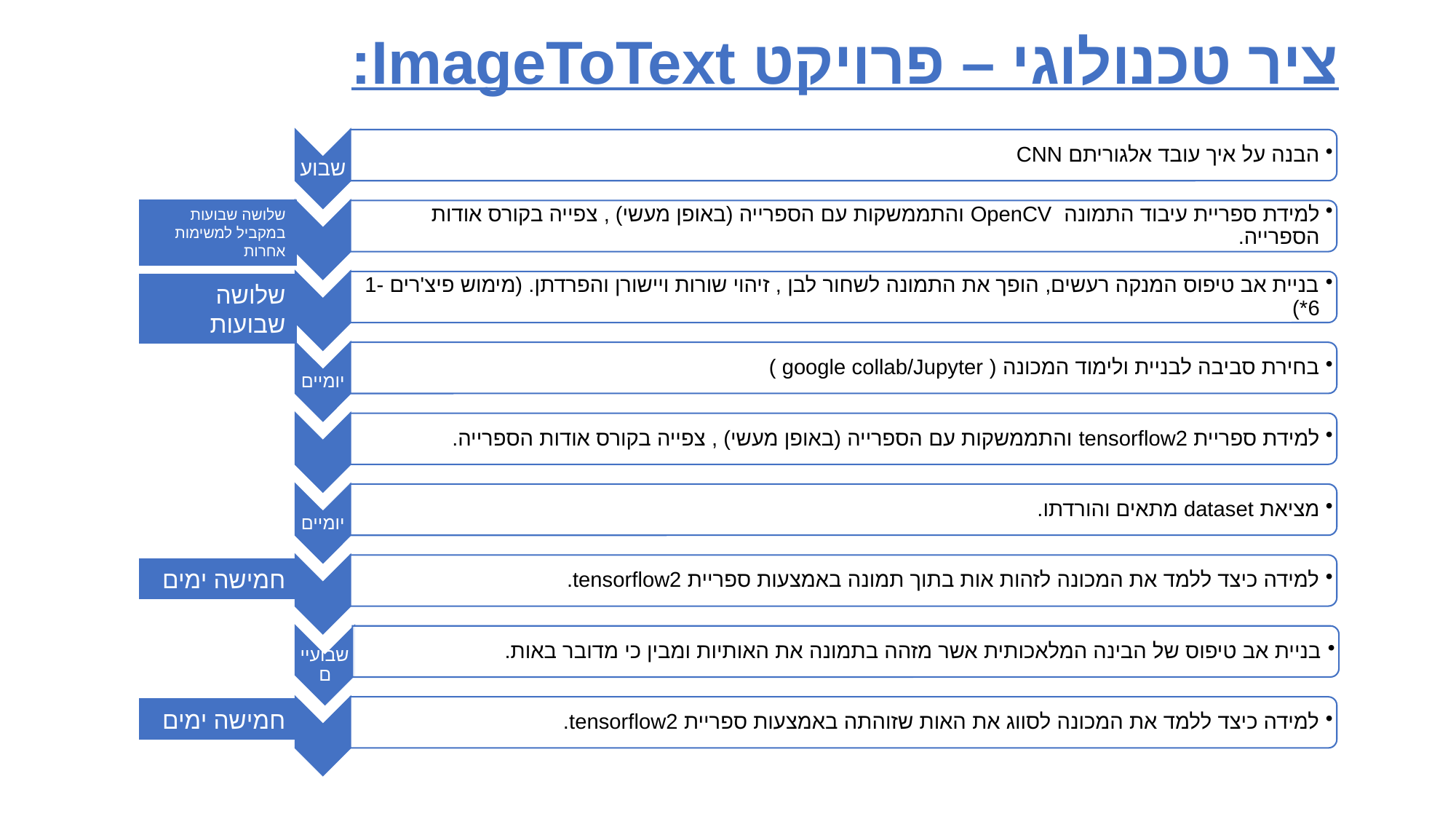

ציר טכנולוגי – פרויקט ImageToText:
שבוע
הבנה על איך עובד אלגוריתם CNN

למידת ספריית עיבוד התמונה  OpenCV והתממשקות עם הספרייה (באופן מעשי) , צפייה בקורס אודות הספרייה.

בניית אב טיפוס המנקה רעשים, הופך את התמונה לשחור לבן , זיהוי שורות ויישורן והפרדתן. (מימוש פיצ'רים 1-6*)
יומיים
בחירת סביבה לבניית ולימוד המכונה ( google collab/Jupyter )

למידת ספריית tensorflow2 והתממשקות עם הספרייה (באופן מעשי) , צפייה בקורס אודות הספרייה.
יומיים
מציאת dataset מתאים והורדתו.

למידה כיצד ללמד את המכונה לזהות אות בתוך תמונה באמצעות ספריית tensorflow2.
שבועיים
בניית אב טיפוס של הבינה המלאכותית אשר מזהה בתמונה את האותיות ומבין כי מדובר באות.

למידה כיצד ללמד את המכונה לסווג את האות שזוהתה באמצעות ספריית tensorflow2.
שלושה שבועות במקביל למשימות אחרות
שלושה שבועות
חמישה ימים
חמישה ימים